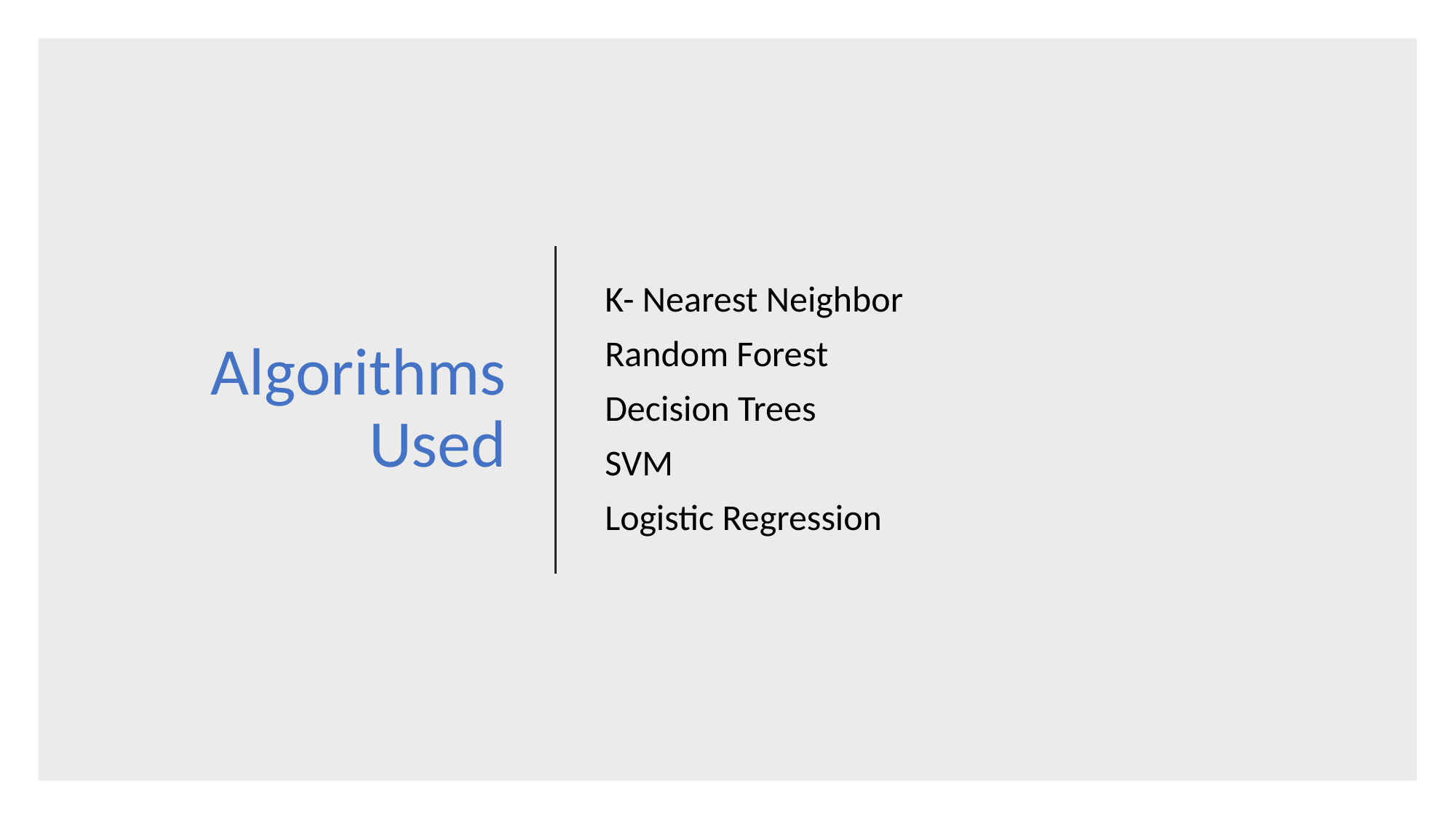

# Algorithms Used
K- Nearest Neighbor
Random Forest
Decision Trees
SVM
Logistic Regression